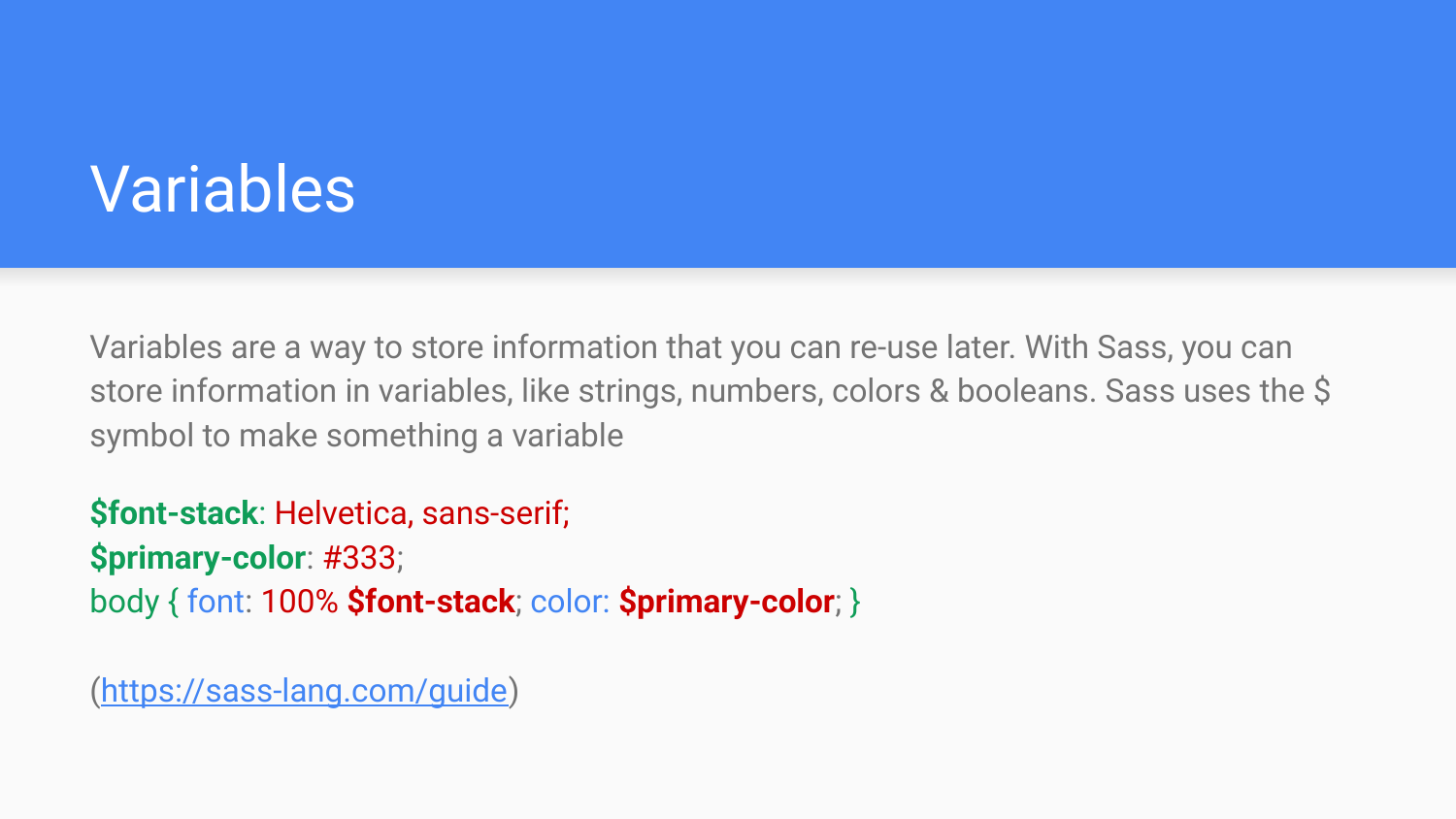

# Variables
Variables are a way to store information that you can re-use later. With Sass, you can store information in variables, like strings, numbers, colors & booleans. Sass uses the $ symbol to make something a variable
$font-stack: Helvetica, sans-serif;
$primary-color: #333;
body { font: 100% $font-stack; color: $primary-color; }
(https://sass-lang.com/guide)